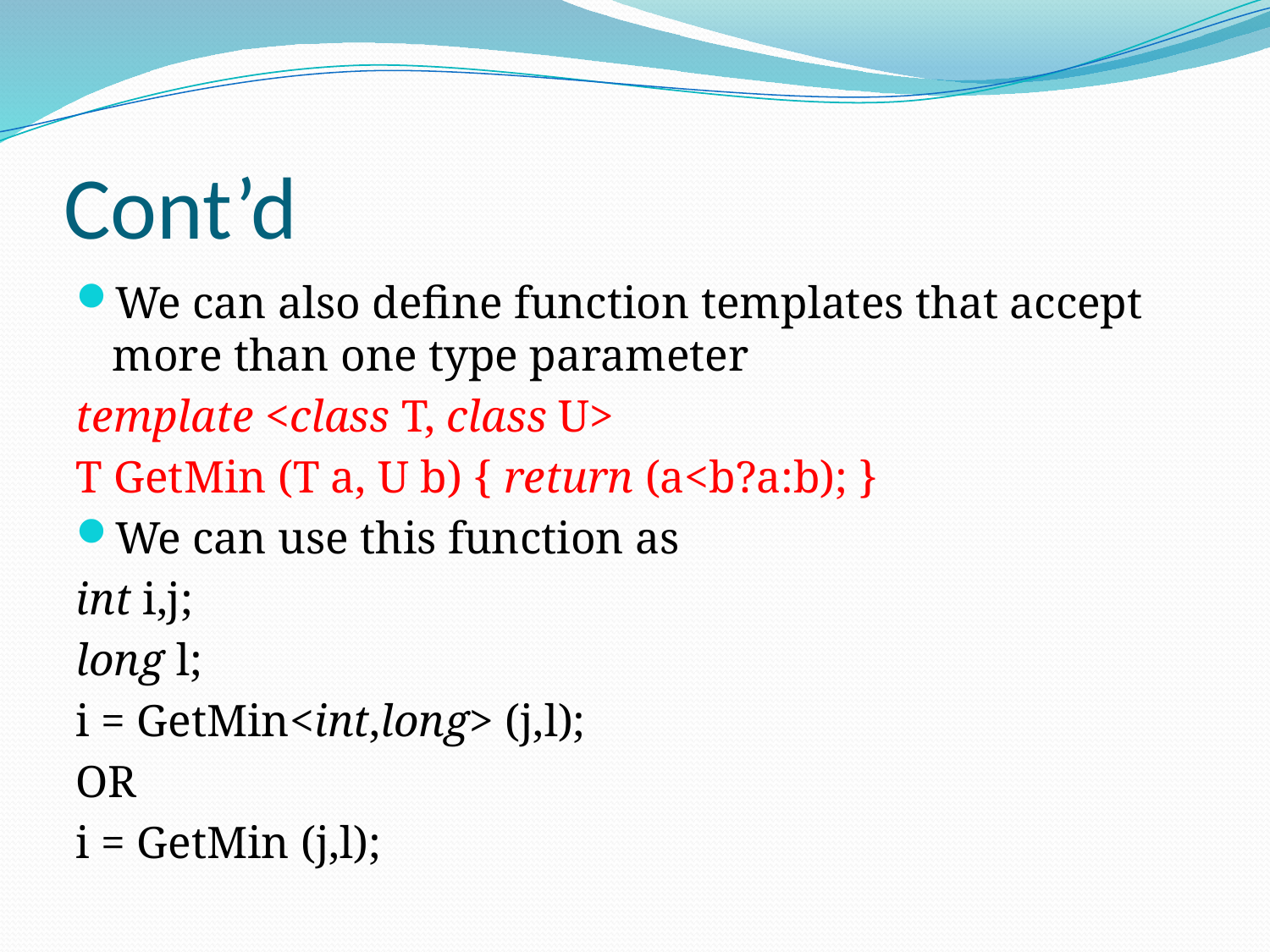

# Cont’d
We can also define function templates that accept more than one type parameter
template <class T, class U>
T GetMin (T a, U b) { return (a<b?a:b); }
We can use this function as
int i,j;
long l;
i = GetMin<int,long> (j,l);
OR
i = GetMin (j,l);